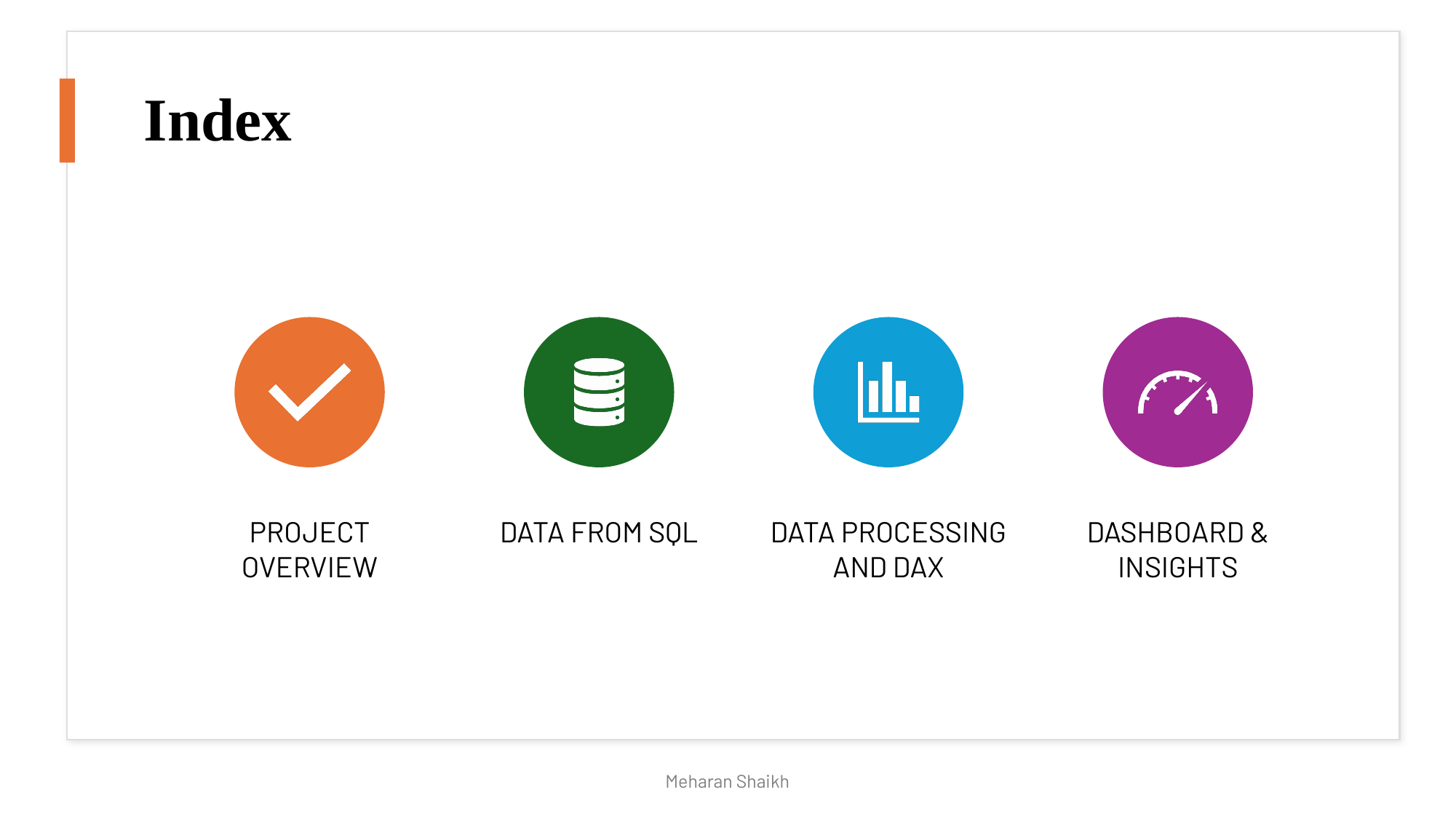

# Index

Project Overview
Data from SQL
Data Processing and DAX
Dashboard & Insights
Meharan Shaikh